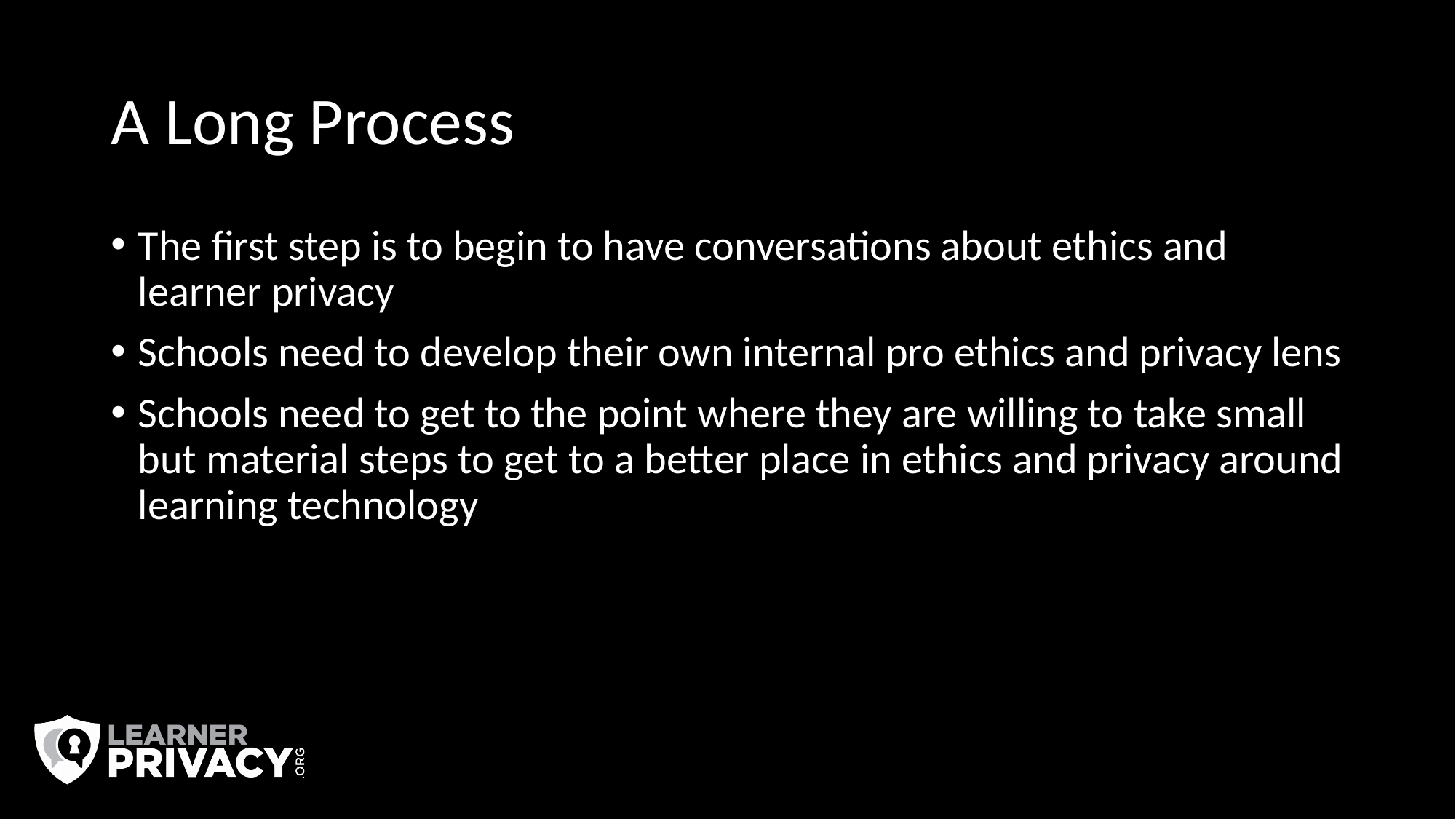

# A Long Process
The first step is to begin to have conversations about ethics and learner privacy
Schools need to develop their own internal pro ethics and privacy lens
Schools need to get to the point where they are willing to take small but material steps to get to a better place in ethics and privacy around learning technology